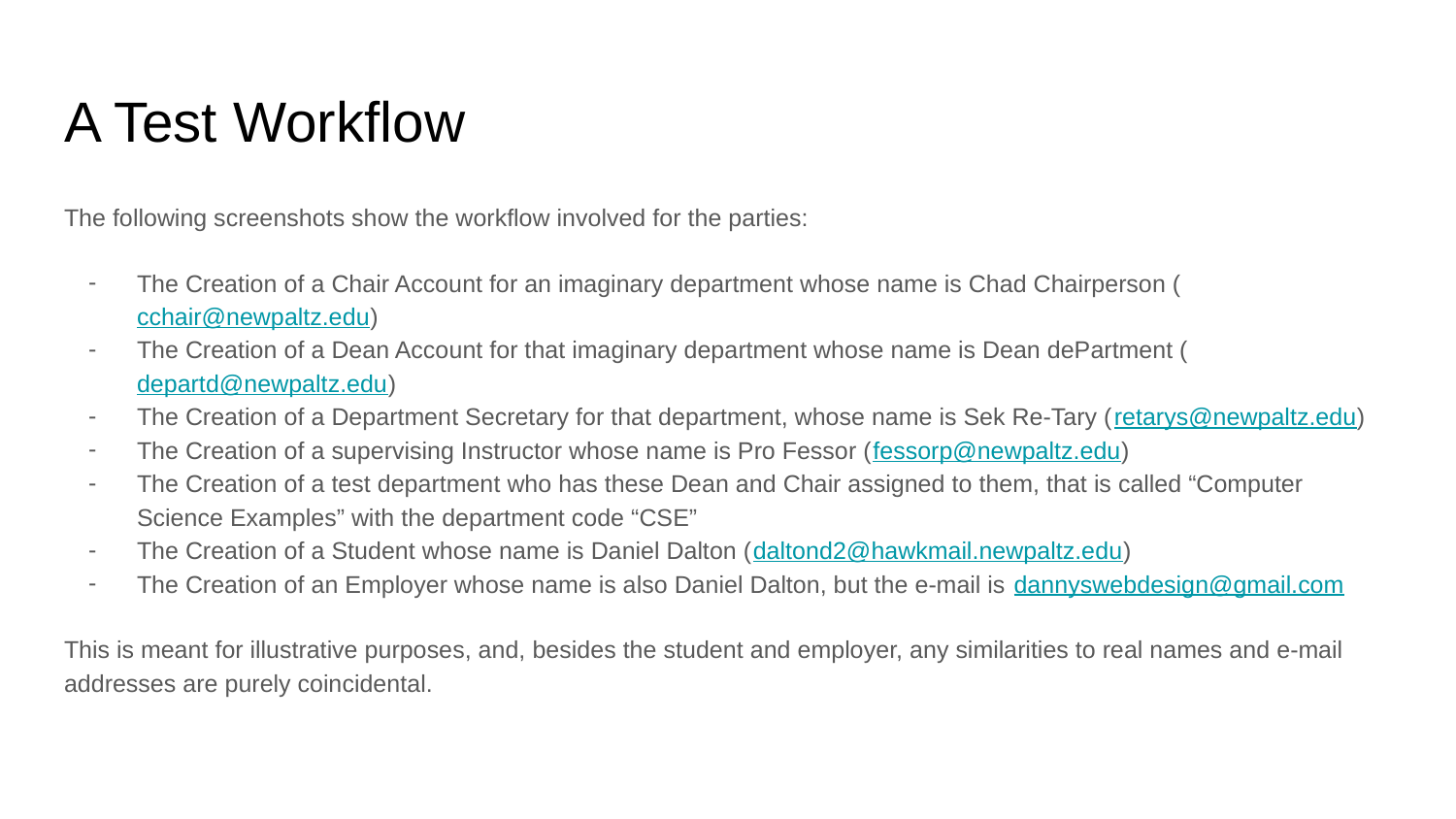

# A Test Workflow
The following screenshots show the workflow involved for the parties:
The Creation of a Chair Account for an imaginary department whose name is Chad Chairperson (cchair@newpaltz.edu)
The Creation of a Dean Account for that imaginary department whose name is Dean dePartment (departd@newpaltz.edu)
The Creation of a Department Secretary for that department, whose name is Sek Re-Tary (retarys@newpaltz.edu)
The Creation of a supervising Instructor whose name is Pro Fessor (fessorp@newpaltz.edu)
The Creation of a test department who has these Dean and Chair assigned to them, that is called “Computer Science Examples” with the department code “CSE”
The Creation of a Student whose name is Daniel Dalton (daltond2@hawkmail.newpaltz.edu)
The Creation of an Employer whose name is also Daniel Dalton, but the e-mail is dannyswebdesign@gmail.com
This is meant for illustrative purposes, and, besides the student and employer, any similarities to real names and e-mail addresses are purely coincidental.